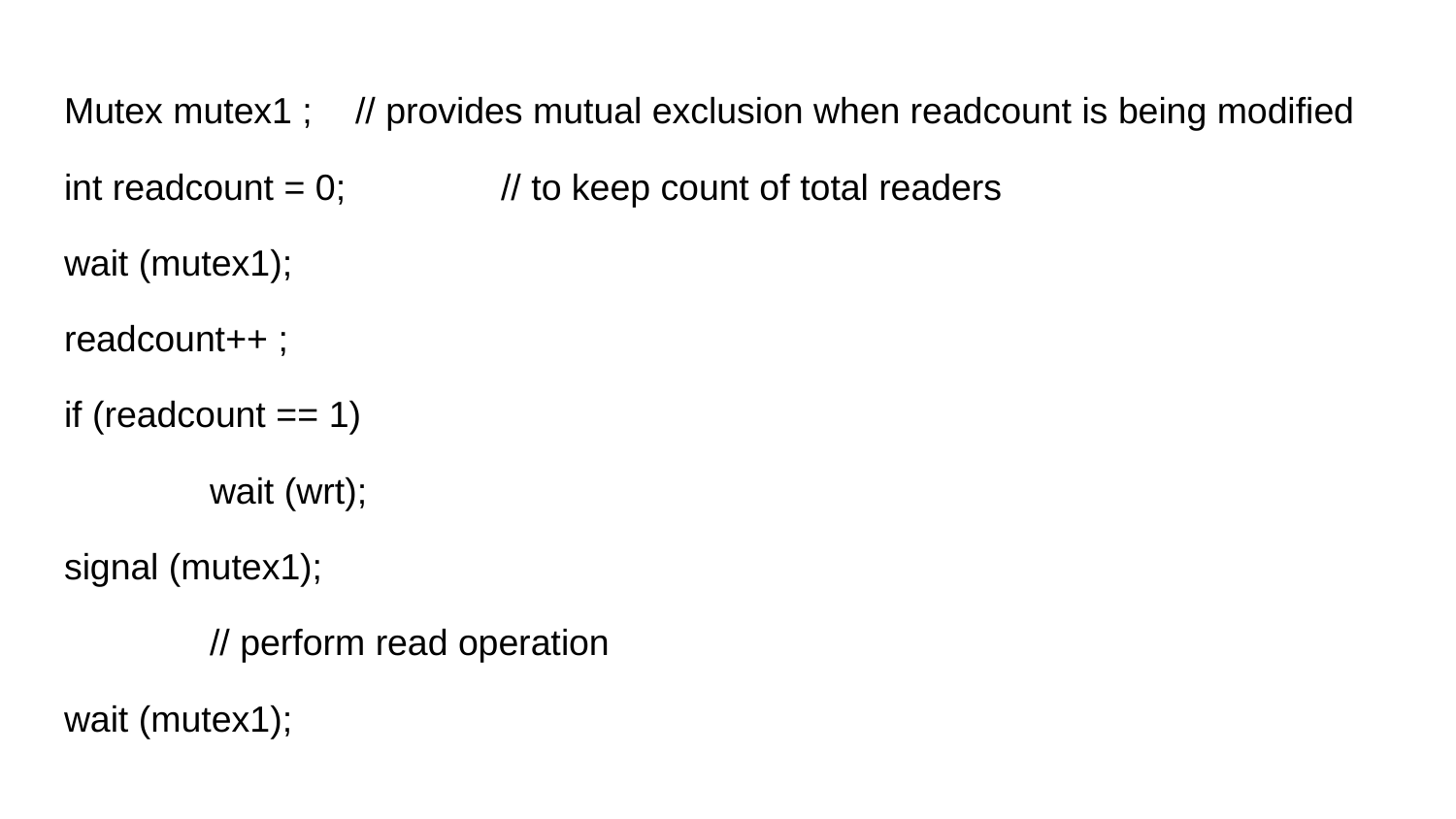

Mutex mutex1 ;	// provides mutual exclusion when readcount is being modified
int readcount = 0;		// to keep count of total readers
wait (mutex1);
readcount++ ;
if (readcount == 1)
	wait (wrt);
signal (mutex1);
	// perform read operation
wait (mutex1);